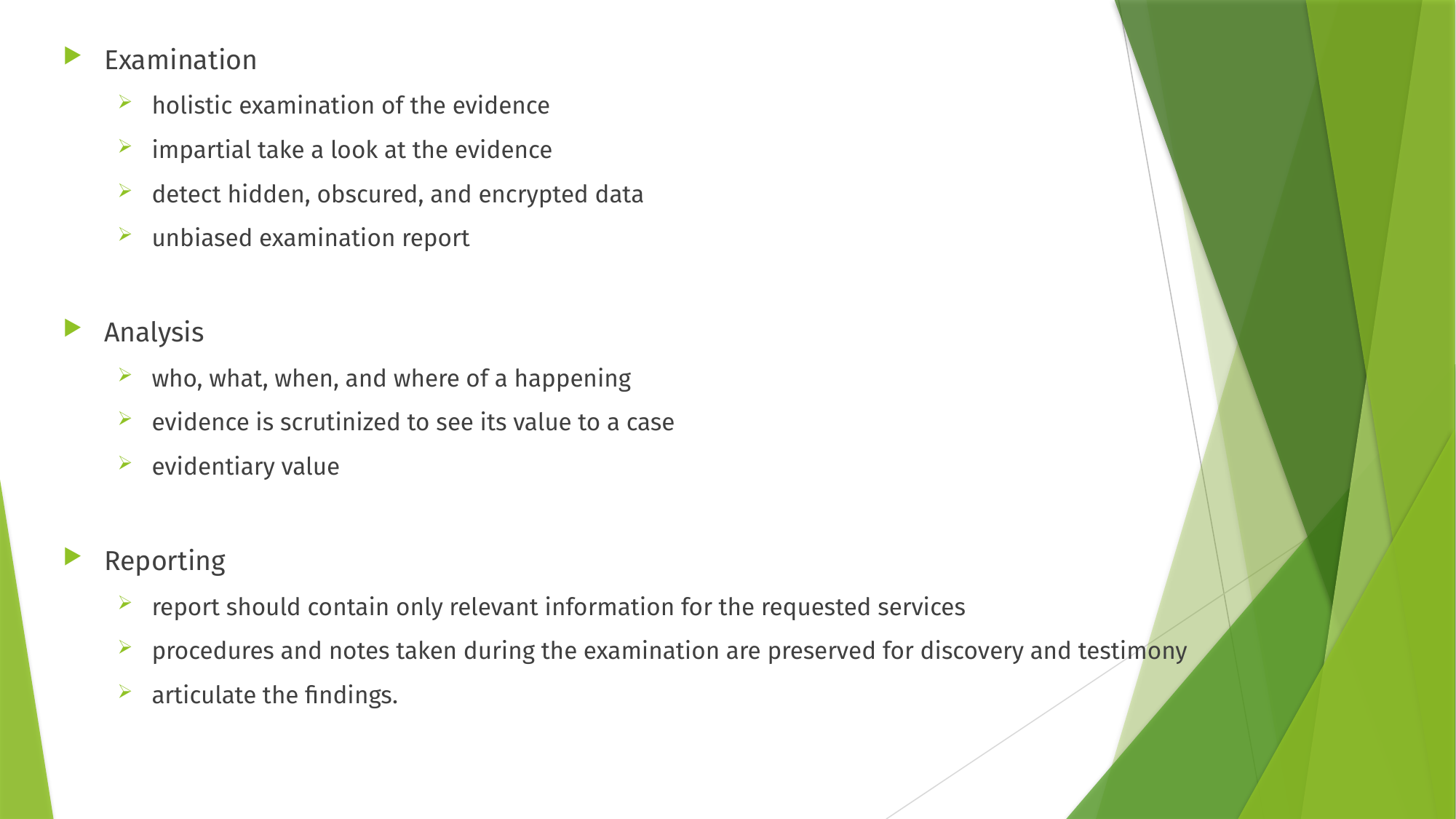

Examination
holistic examination of the evidence
impartial take a look at the evidence
detect hidden, obscured, and encrypted data
unbiased examination report

Analysis
who, what, when, and where of a happening
evidence is scrutinized to see its value to a case
evidentiary value

Reporting
report should contain only relevant information for the requested services
procedures and notes taken during the examination are preserved for discovery and testimony
articulate the findings.